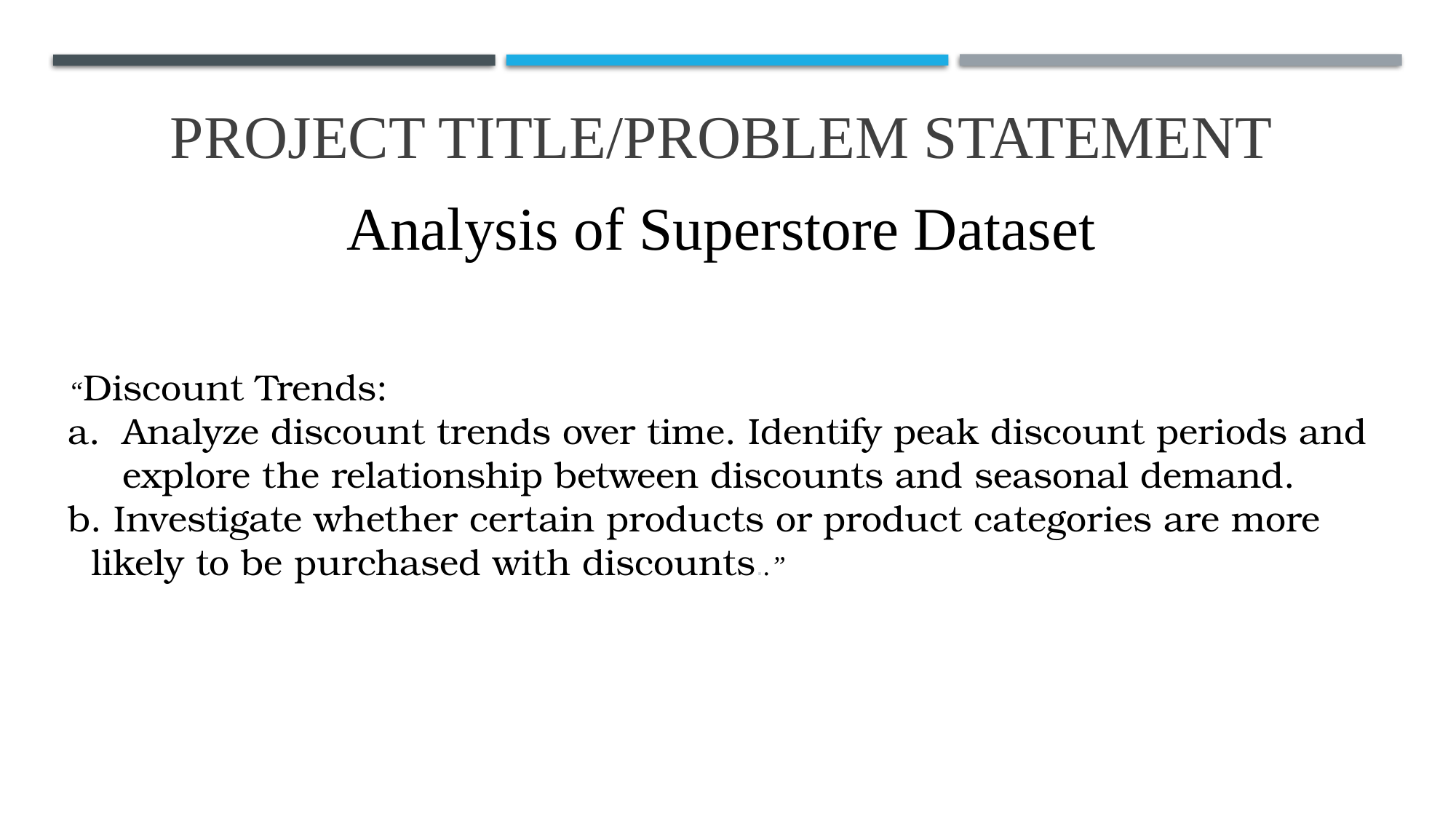

# PROJECT TITLE/Problem Statement
Analysis of Superstore Dataset
“Discount Trends:
Analyze discount trends over time. Identify peak discount periods and explore the relationship between discounts and seasonal demand.
b. Investigate whether certain products or product categories are more       likely to be purchased with discounts..”